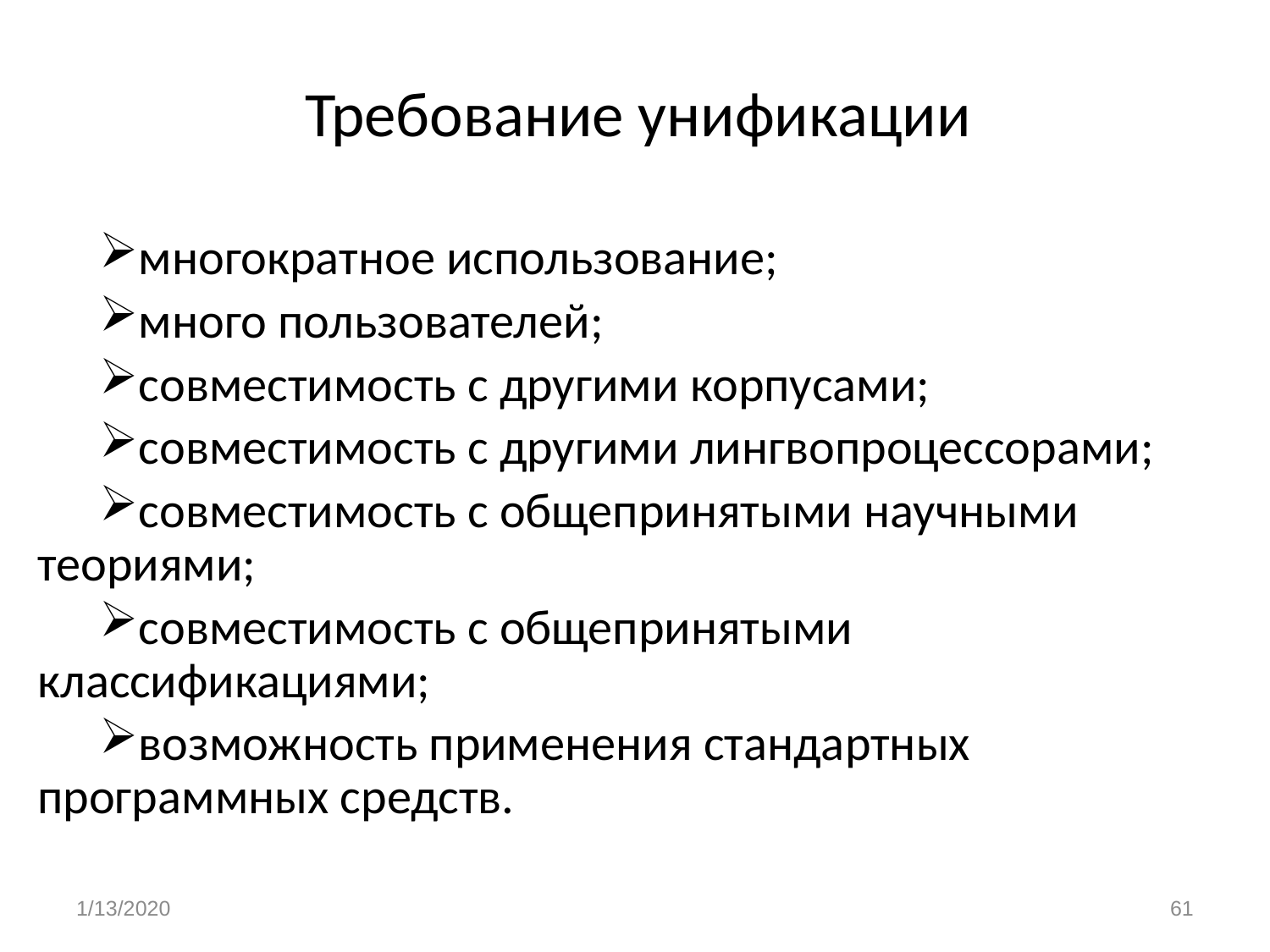

# Требование унификации
многократное использование;
много пользователей;
совместимость с другими корпусами;
совместимость с другими лингвопроцессорами;
совместимость с общепринятыми научными теориями;
совместимость с общепринятыми классификациями;
возможность применения стандартных программных средств.
1/13/2020
61